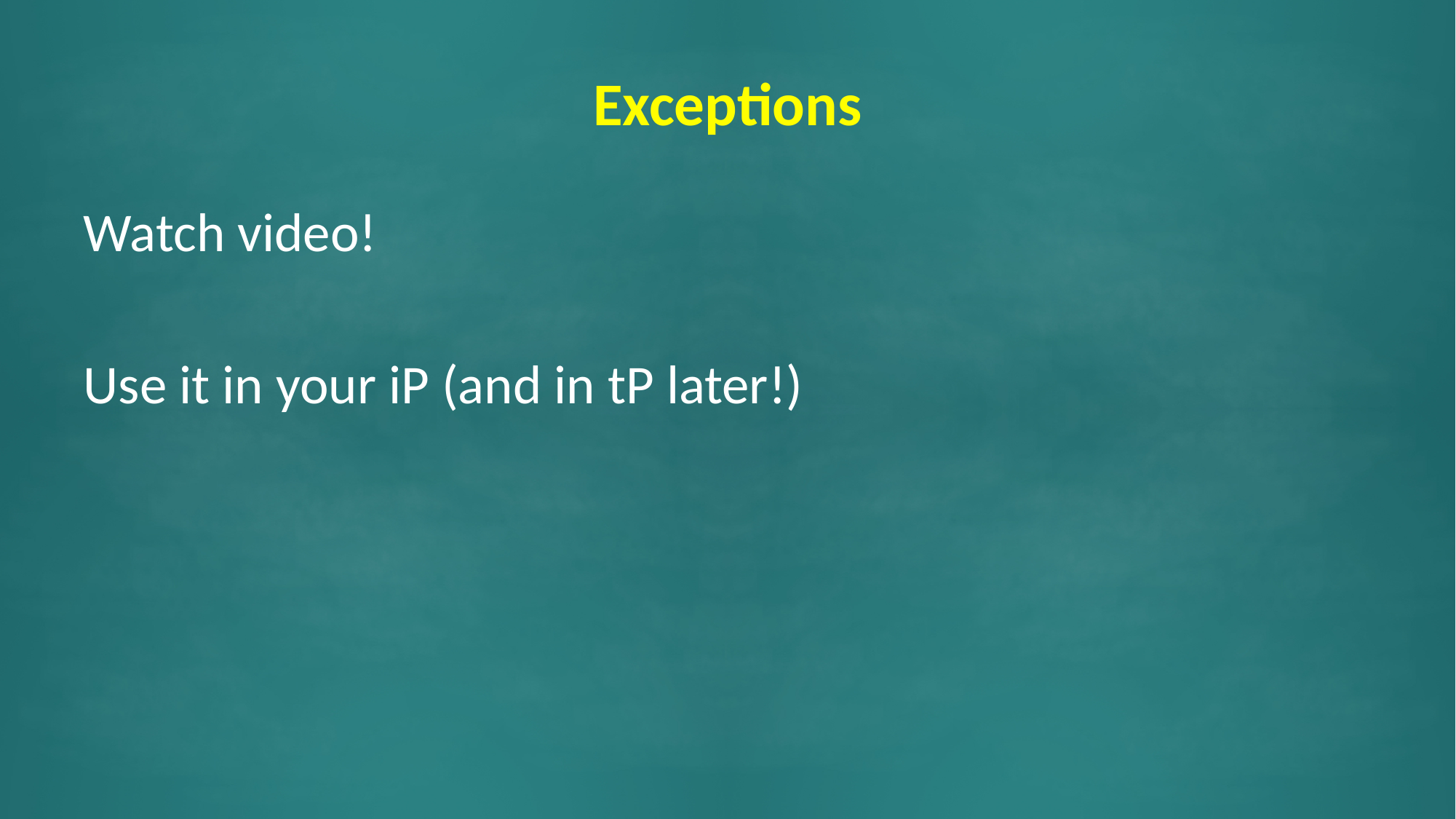

# Exceptions
Watch video!

Use it in your iP (and in tP later!)